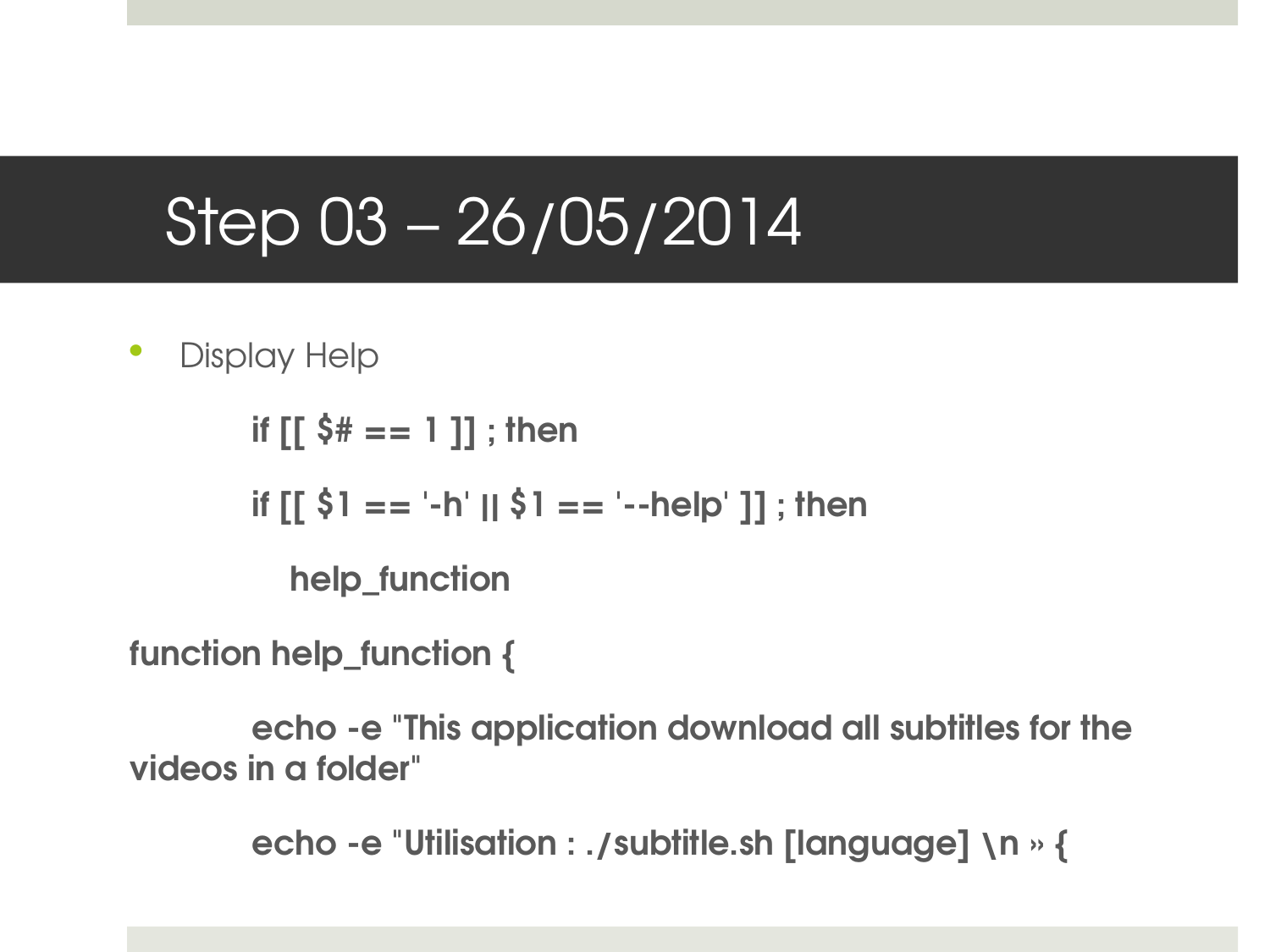

# Step 03 – 26/05/2014
Display Help
	if [[ $# == 1 ]] ; then
		if [[ $1 == '-h' || $1 == '--help' ]] ; then
		    help_function
function help_function {
	echo -e "This application download all subtitles for the videos in a folder"
	echo -e "Utilisation : ./subtitle.sh [language] \n » {